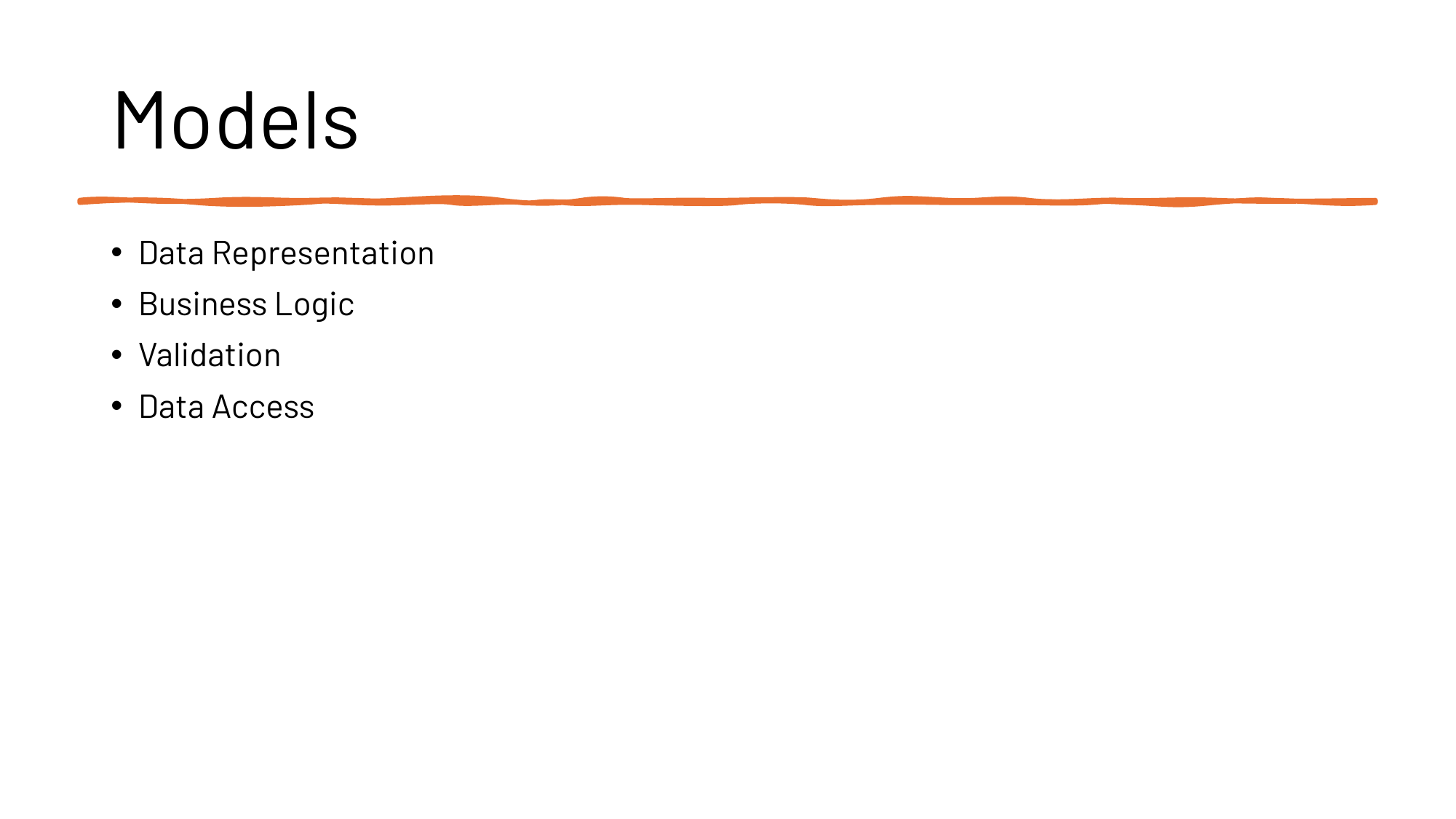

# Models

Data Representation
Business Logic
Validation
Data Access